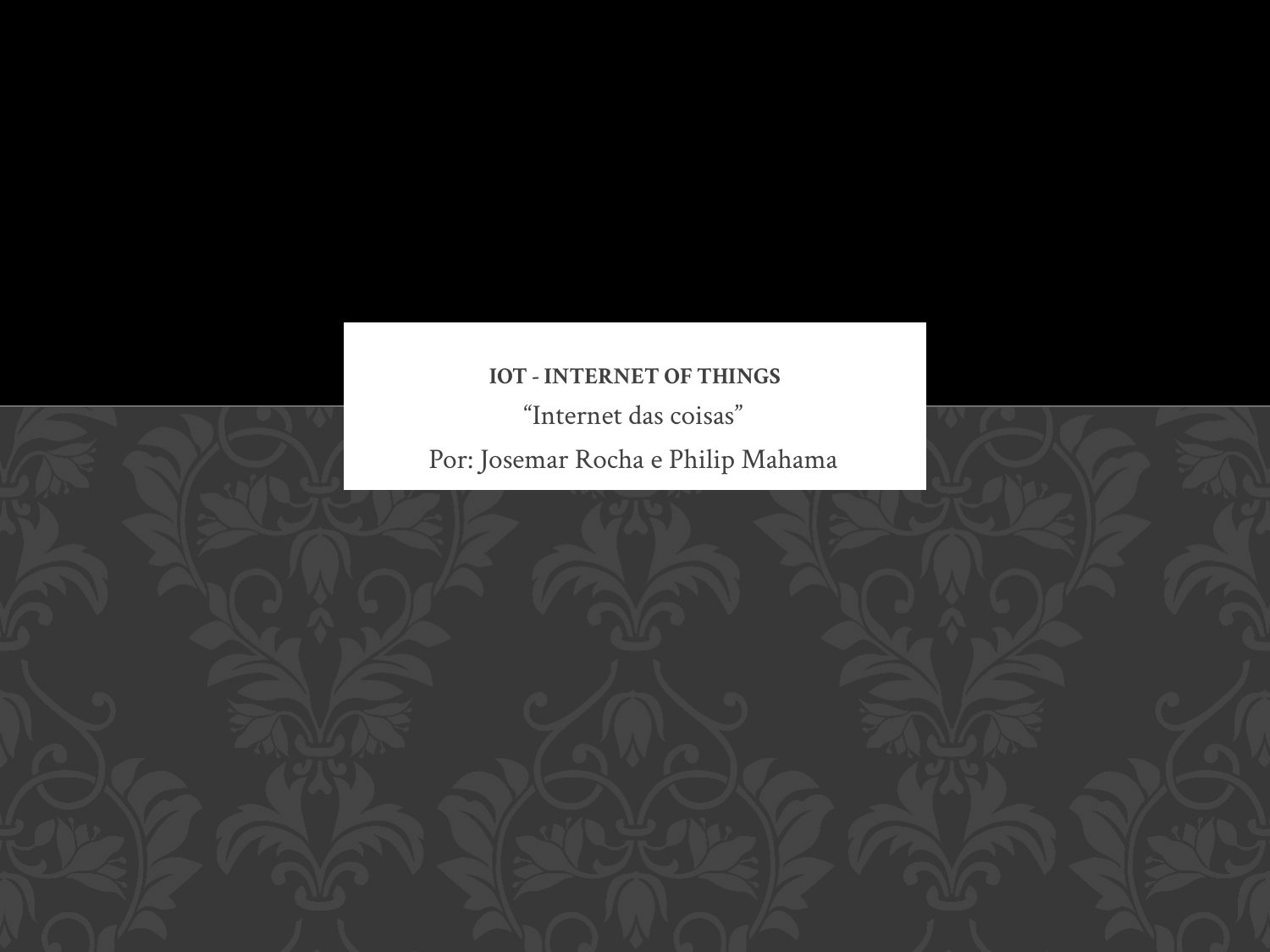

# IOT - Internet of Things
“Internet das coisas”
Por: Josemar Rocha e Philip Mahama